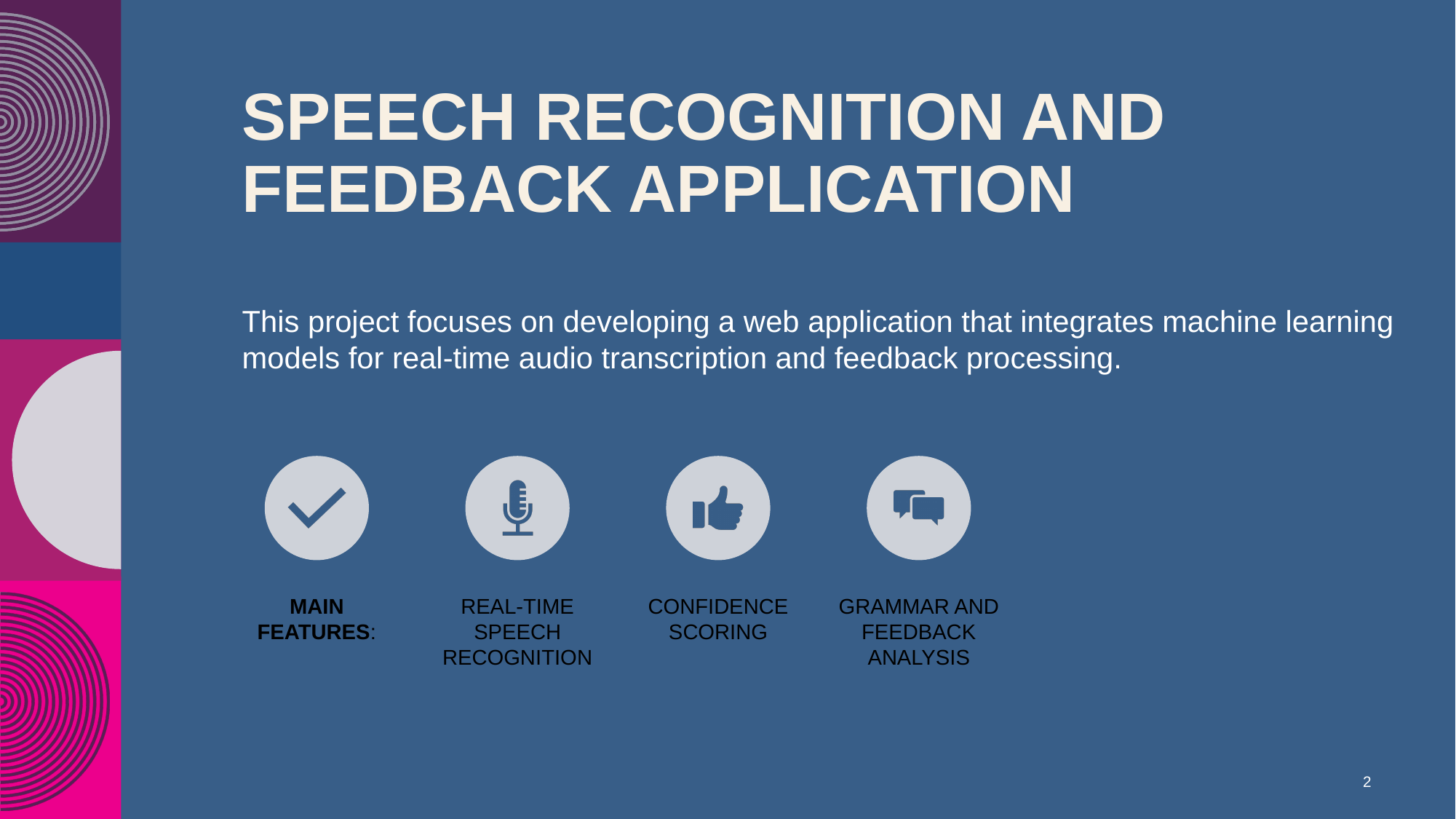

# Speech Recognition and Feedback Application
This project focuses on developing a web application that integrates machine learning models for real-time audio transcription and feedback processing.

Main Features:
Real-time speech recognition
Confidence scoring
Grammar and feedback analysis
2